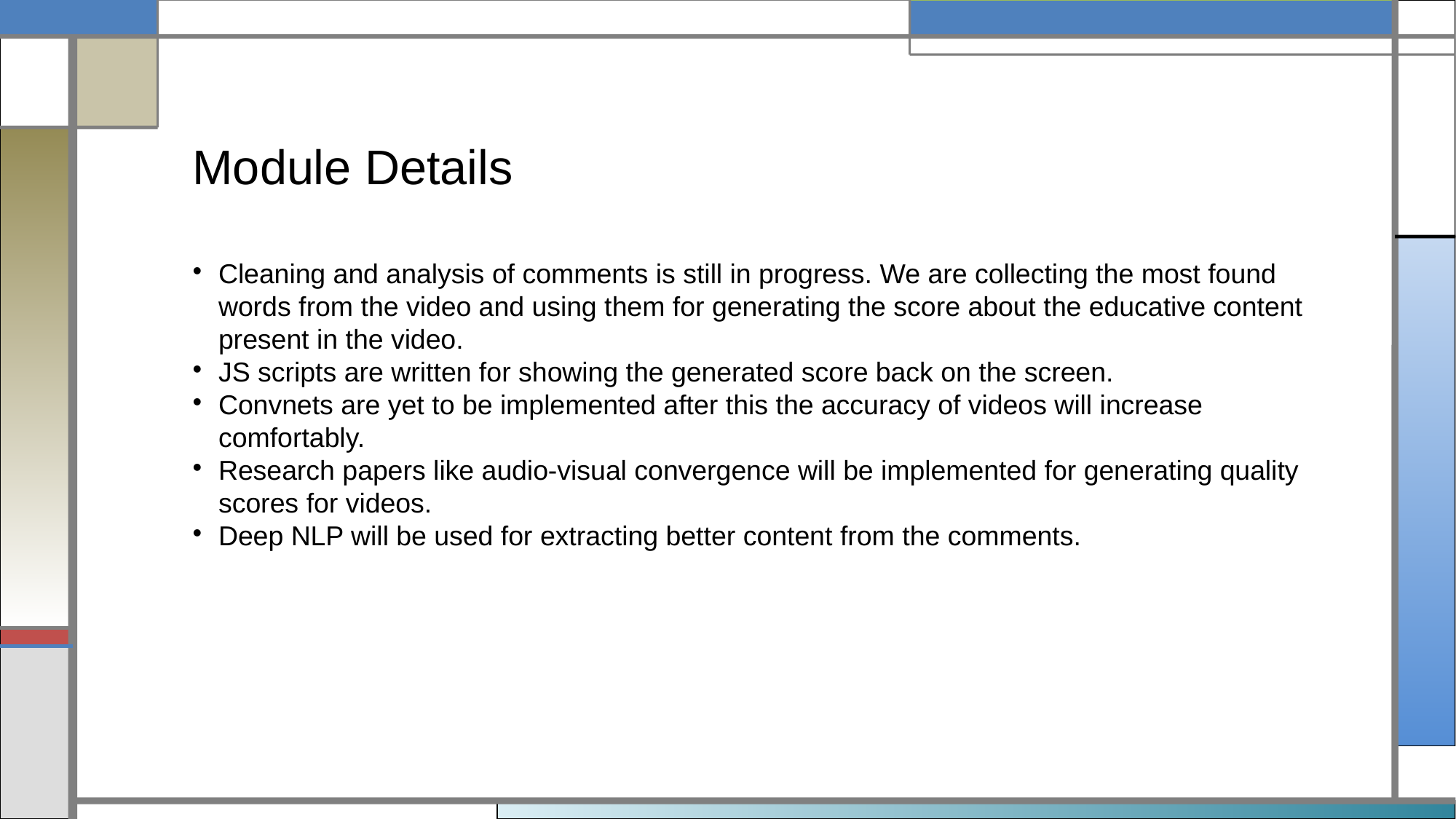

Module Details

Cleaning and analysis of comments is still in progress. We are collecting the most found words from the video and using them for generating the score about the educative content present in the video.
JS scripts are written for showing the generated score back on the screen.
Convnets are yet to be implemented after this the accuracy of videos will increase comfortably.
Research papers like audio-visual convergence will be implemented for generating quality scores for videos.
Deep NLP will be used for extracting better content from the comments.